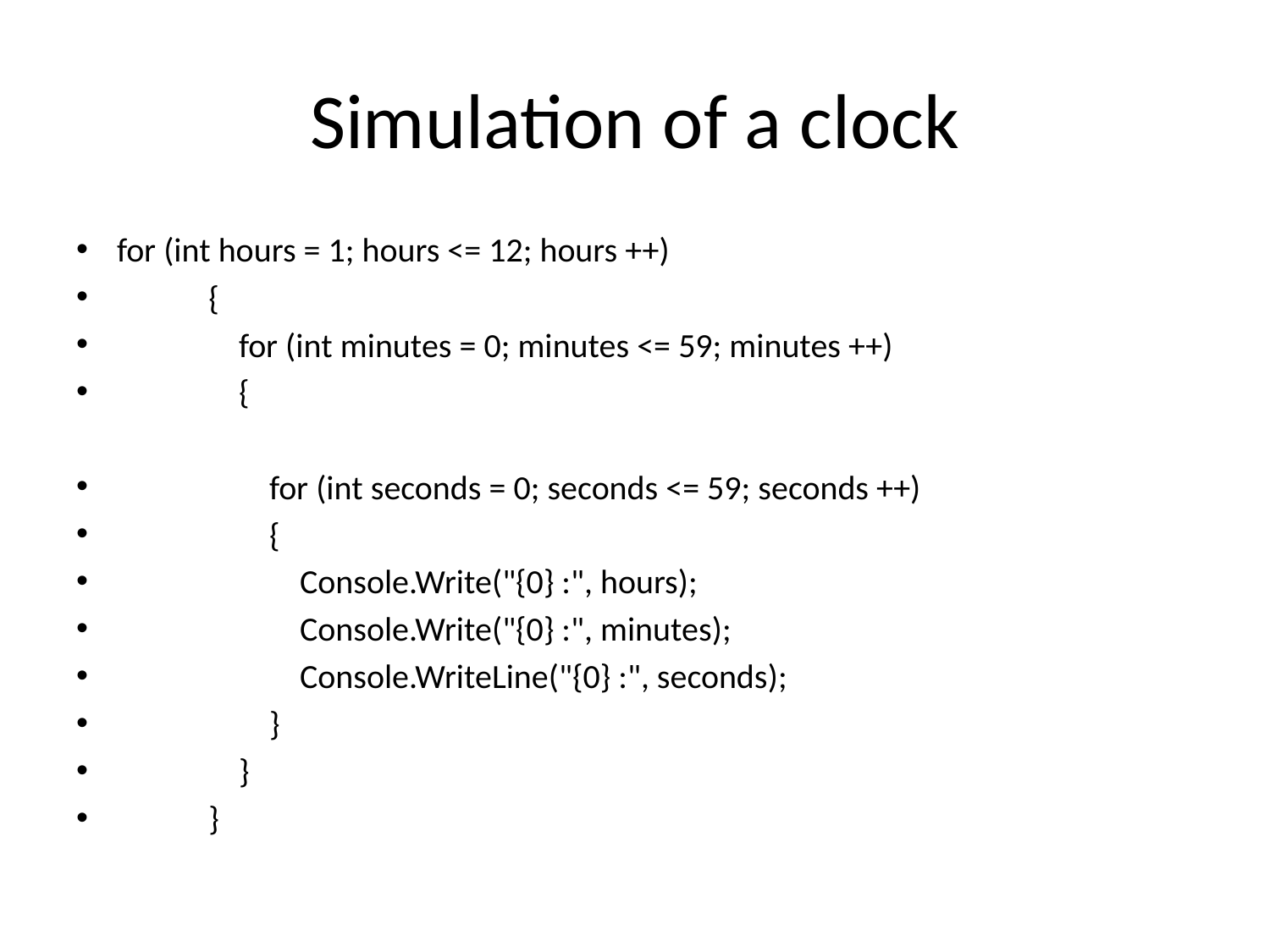

# Simulation of a clock
for (int hours = 1; hours <= 12; hours ++)
            {
                for (int minutes = 0; minutes <= 59; minutes ++)
                {

                    for (int seconds = 0; seconds <= 59; seconds ++)
                    {
                        Console.Write("{0} :", hours);
                        Console.Write("{0} :", minutes);
                        Console.WriteLine("{0} :", seconds);
                    }
                }
            }